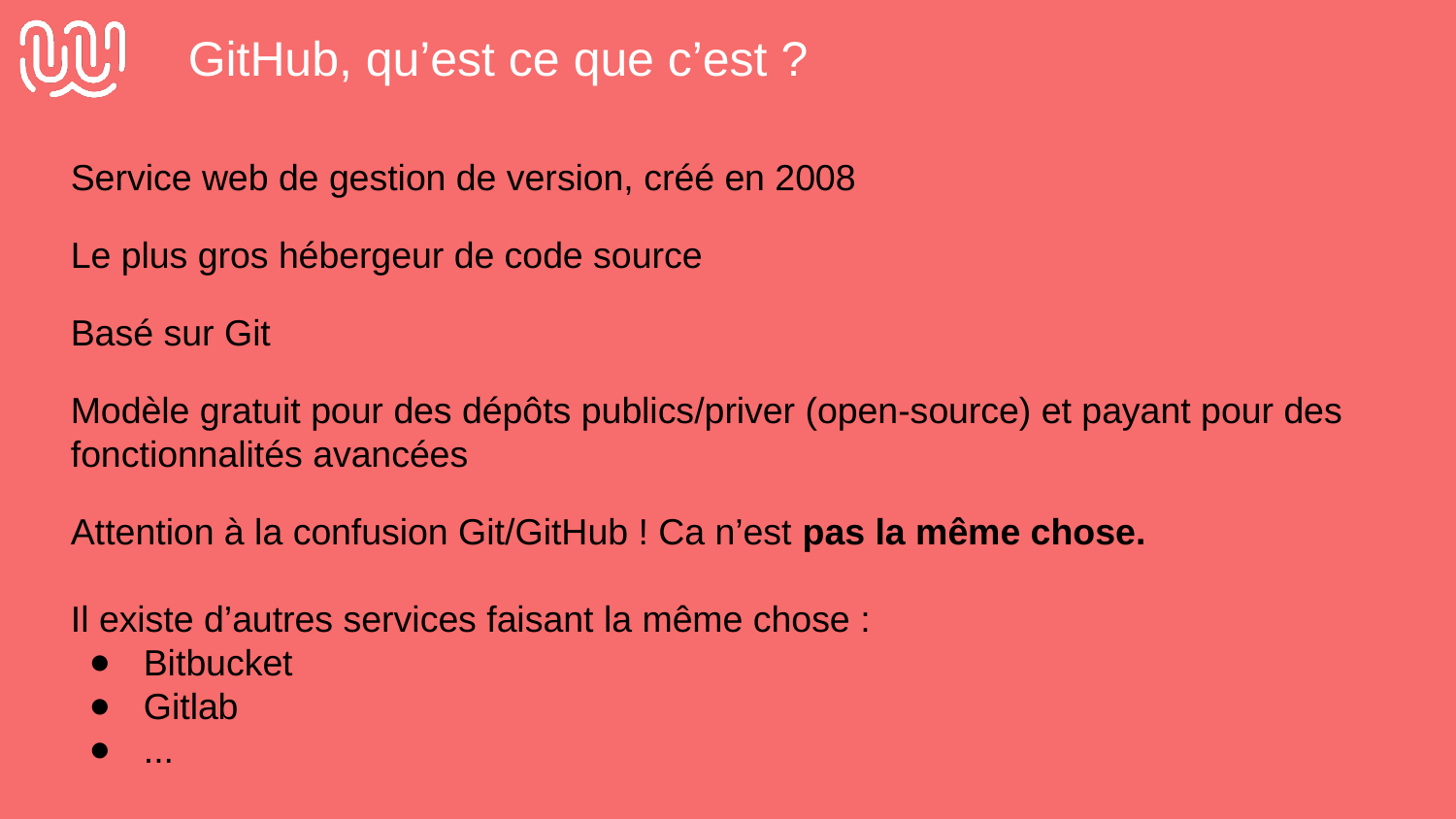

# GitHub, qu’est ce que c’est ?

Service web de gestion de version, créé en 2008

Le plus gros hébergeur de code source

Basé sur Git

Modèle gratuit pour des dépôts publics/priver (open-source) et payant pour des fonctionnalités avancées

Attention à la confusion Git/GitHub ! Ca n’est pas la même chose.

Il existe d’autres services faisant la même chose :
Bitbucket
Gitlab
...